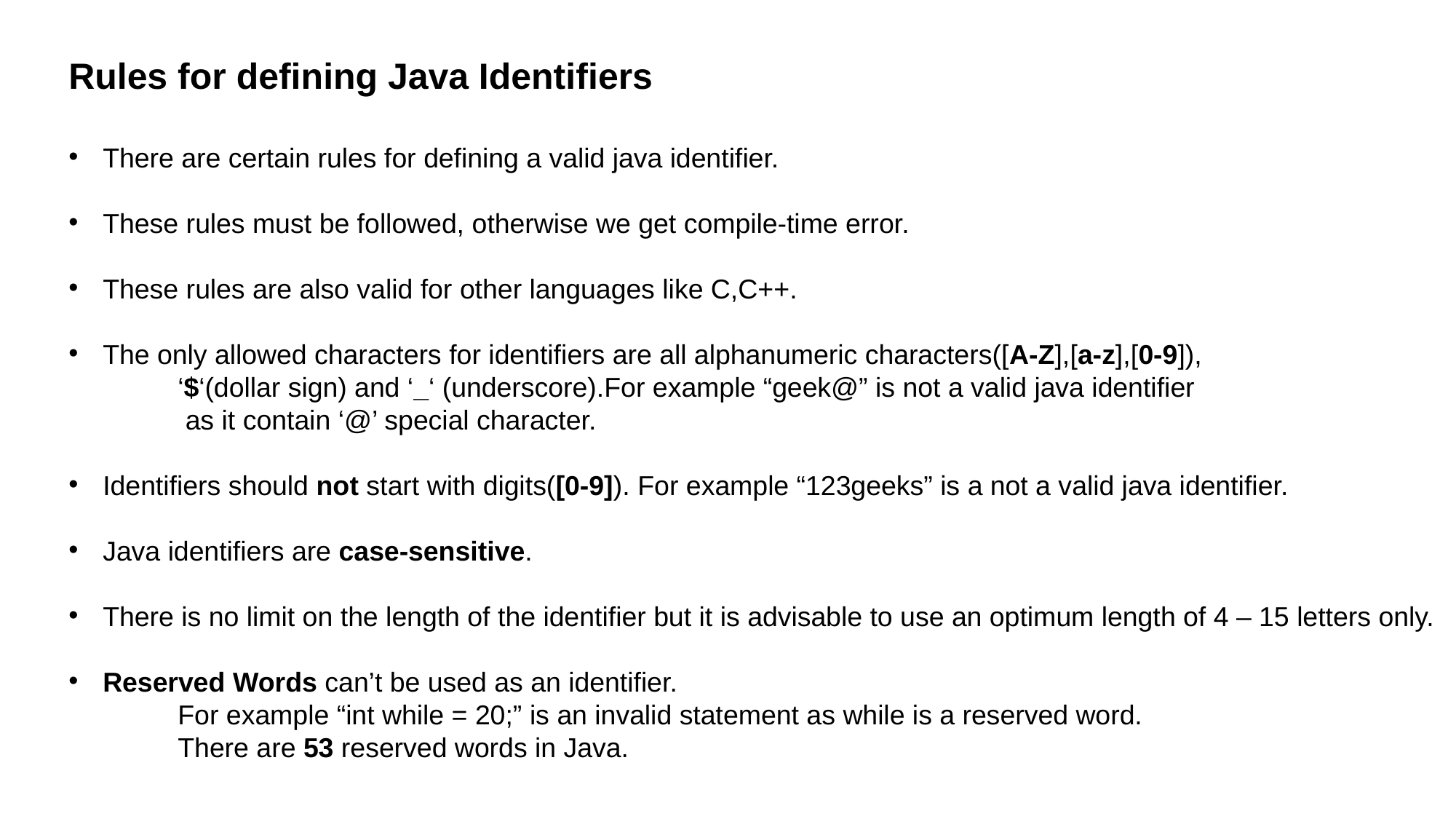

Rules for defining Java Identifiers

There are certain rules for defining a valid java identifier.

These rules must be followed, otherwise we get compile-time error.

These rules are also valid for other languages like C,C++.

The only allowed characters for identifiers are all alphanumeric characters([A-Z],[a-z],[0-9]),
	‘$‘(dollar sign) and ‘_‘ (underscore).For example “geek@” is not a valid java identifier
 	 as it contain ‘@’ special character.

Identifiers should not start with digits([0-9]). For example “123geeks” is a not a valid java identifier.

Java identifiers are case-sensitive.

There is no limit on the length of the identifier but it is advisable to use an optimum length of 4 – 15 letters only.

Reserved Words can’t be used as an identifier.
	For example “int while = 20;” is an invalid statement as while is a reserved word.
	There are 53 reserved words in Java.